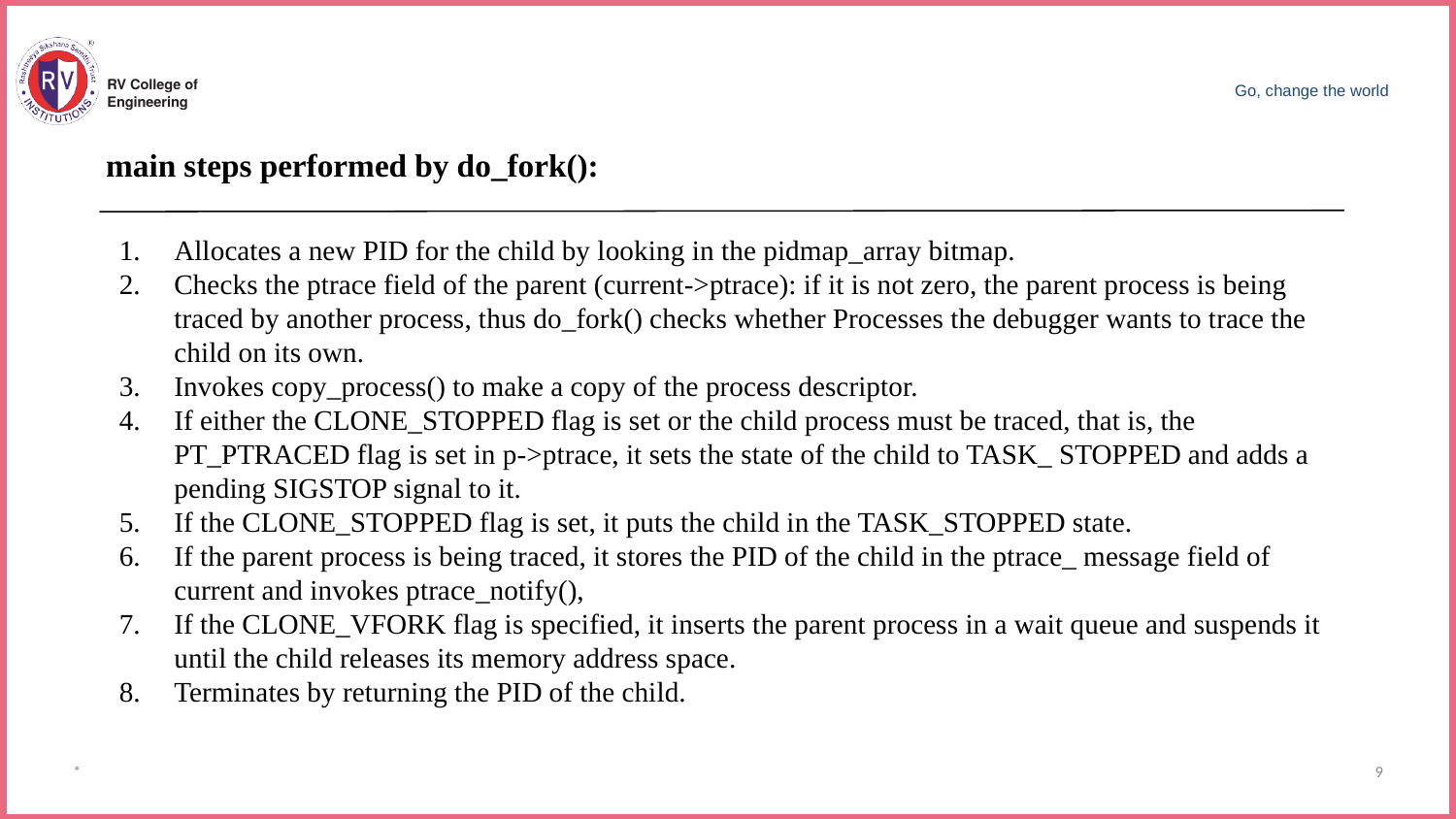

RV College of
Engineering
Go, change the world
main steps performed by do_fork():
Allocates a new PID for the child by looking in the pidmap_array bitmap.
Checks the ptrace field of the parent (current->ptrace): if it is not zero, the parent process is being traced by another process, thus do_fork() checks whether Processes the debugger wants to trace the child on its own.
Invokes copy_process() to make a copy of the process descriptor.
If either the CLONE_STOPPED flag is set or the child process must be traced, that is, the PT_PTRACED flag is set in p->ptrace, it sets the state of the child to TASK_ STOPPED and adds a pending SIGSTOP signal to it.
If the CLONE_STOPPED flag is set, it puts the child in the TASK_STOPPED state.
If the parent process is being traced, it stores the PID of the child in the ptrace_ message field of current and invokes ptrace_notify(),
If the CLONE_VFORK flag is specified, it inserts the parent process in a wait queue and suspends it until the child releases its memory address space.
Terminates by returning the PID of the child.
*
9